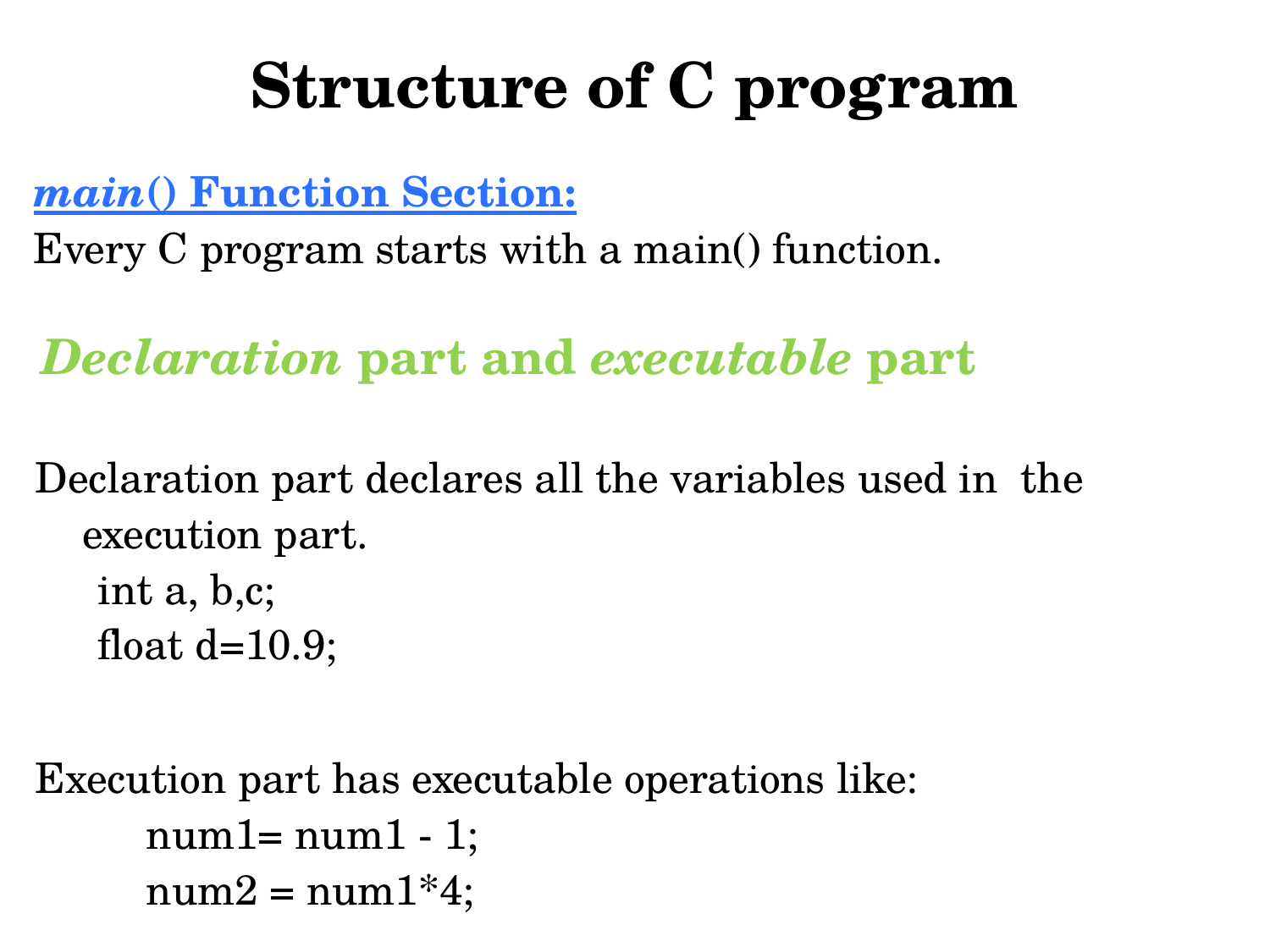

# Structure of C program
main() Function Section:
Every C program starts with a main() function.

Declaration part and executable part

Declaration part declares all the variables used in  the execution part.
int a, b,c;
float d=10.9;

Execution part has executable operations like:
         num1= num1 - 1;
         num2 = num1*4;